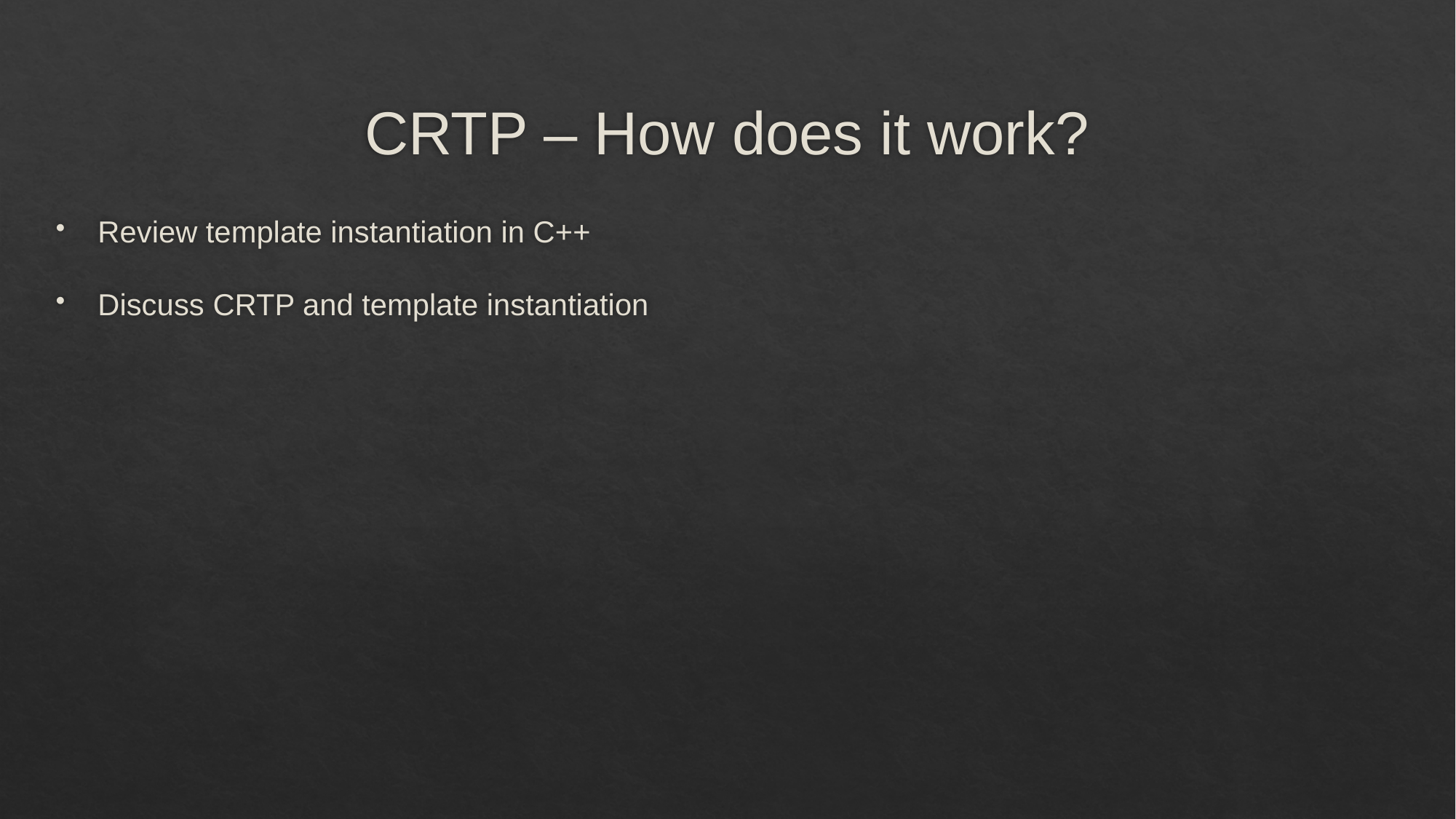

# CRTP – How does it work?
Review template instantiation in C++
Discuss CRTP and template instantiation